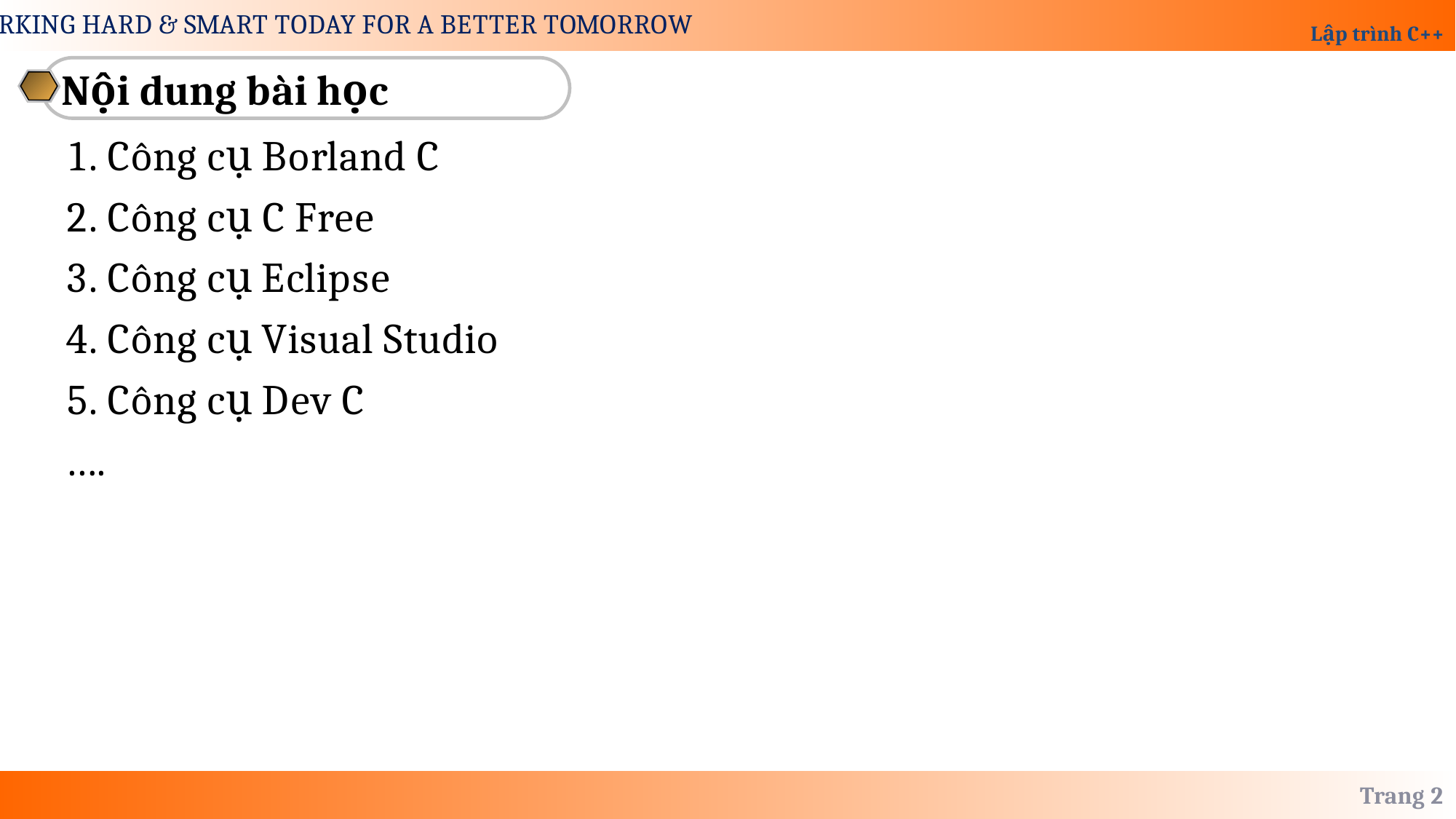

Nội dung bài học

1. Công cụ Borland C
2. Công cụ C Free
3. Công cụ Eclipse
4. Công cụ Visual Studio
5. Công cụ Dev C
….
Trang 2